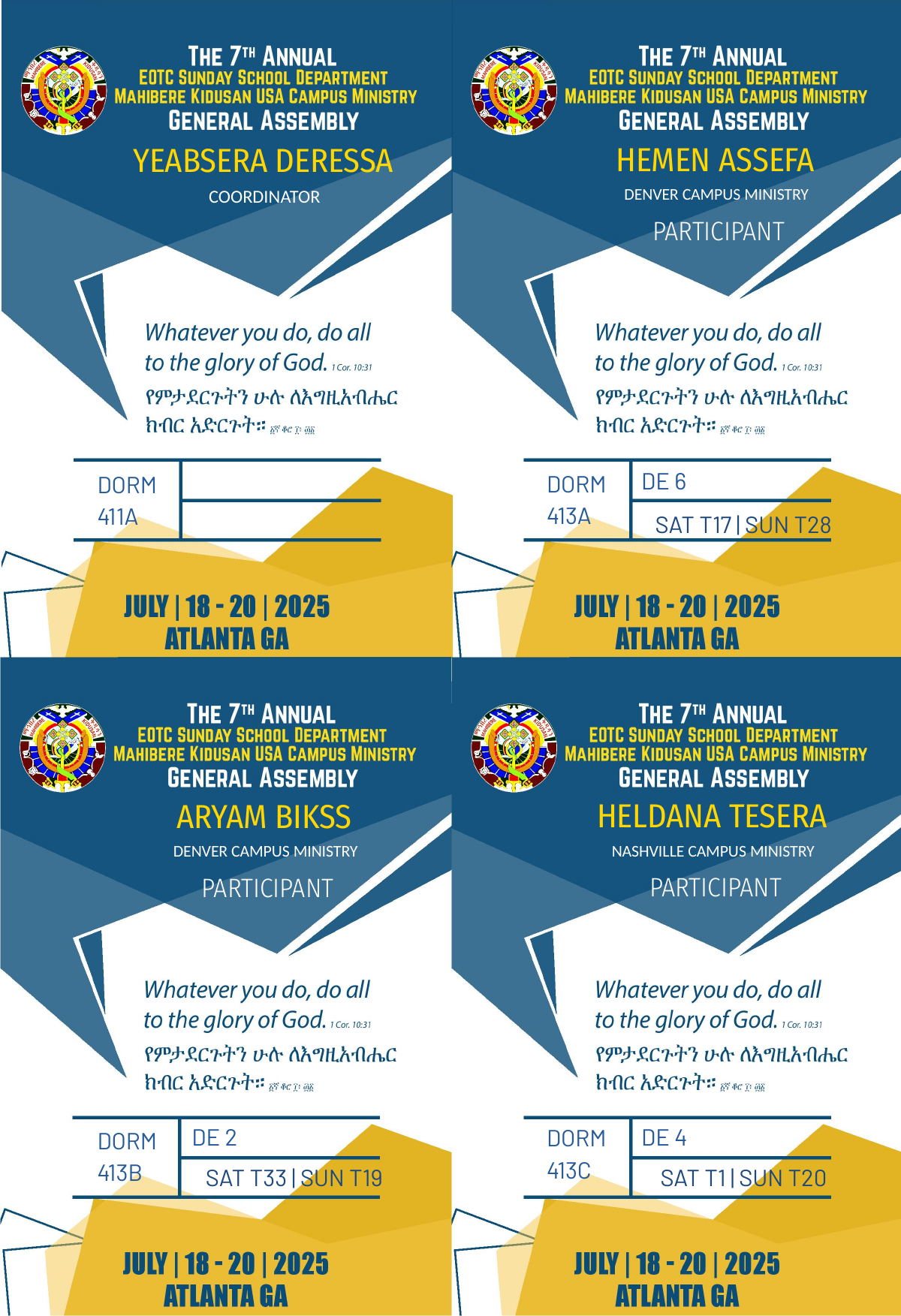

HEMEN ASSEFA
YEABSERA DERESSA
DENVER CAMPUS MINISTRY
COORDINATOR
PARTICIPANT

DE 6
DORM
DORM
413A
411A

SAT T17 | SUN T28
HELDANA TESERA
ARYAM BIKSS
NASHVILLE CAMPUS MINISTRY
DENVER CAMPUS MINISTRY
PARTICIPANT
PARTICIPANT
DE 2
DE 4
DORM
DORM
413C
413B
SAT T33 | SUN T19
SAT T1 | SUN T20